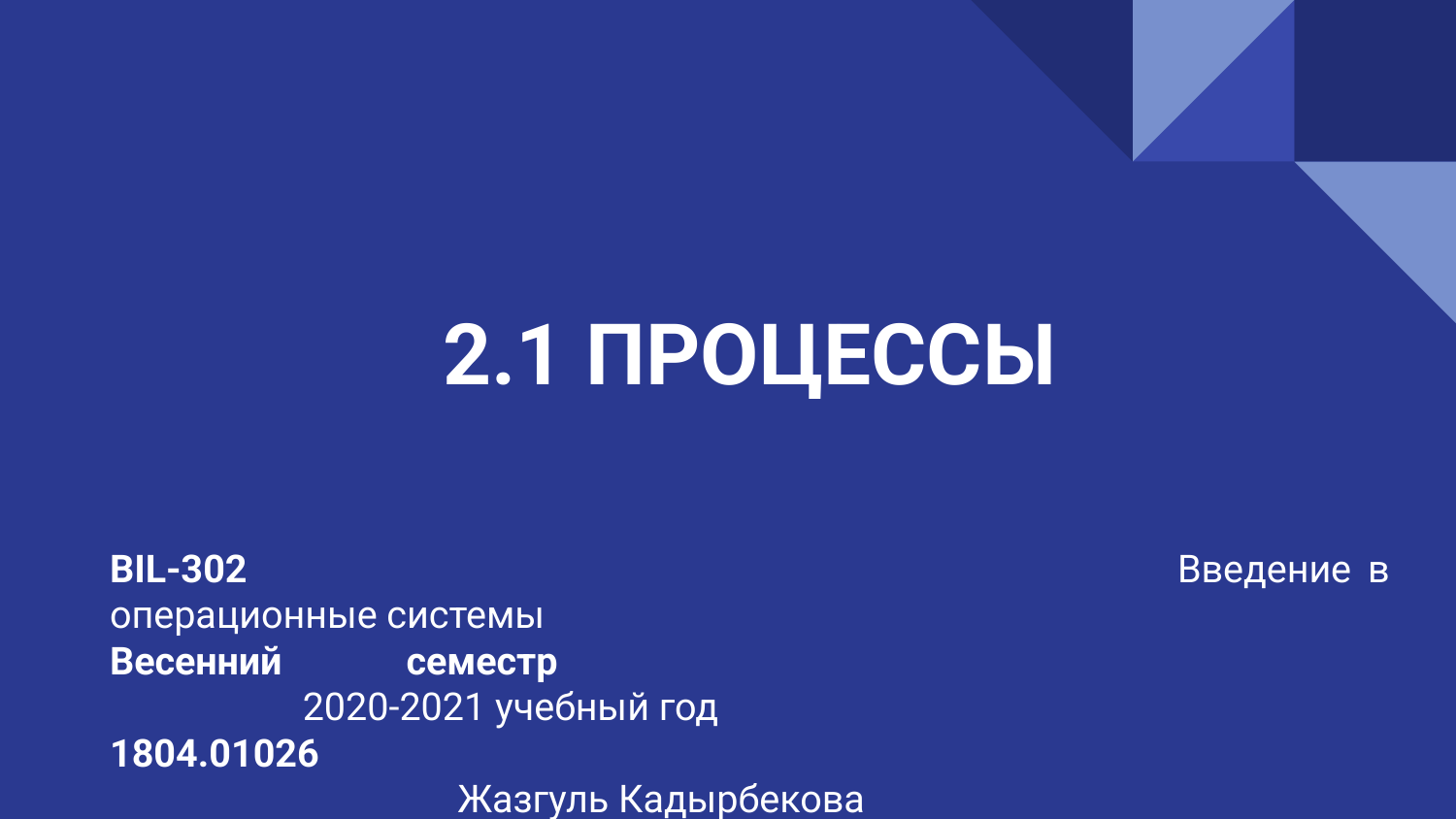

# 2.1 ПРОЦЕССЫ
BIL-302							   Введение в операционные системы
Весенний семестр							     2020-2021 учебный год
1804.01026									      Жазгуль Кадырбекова